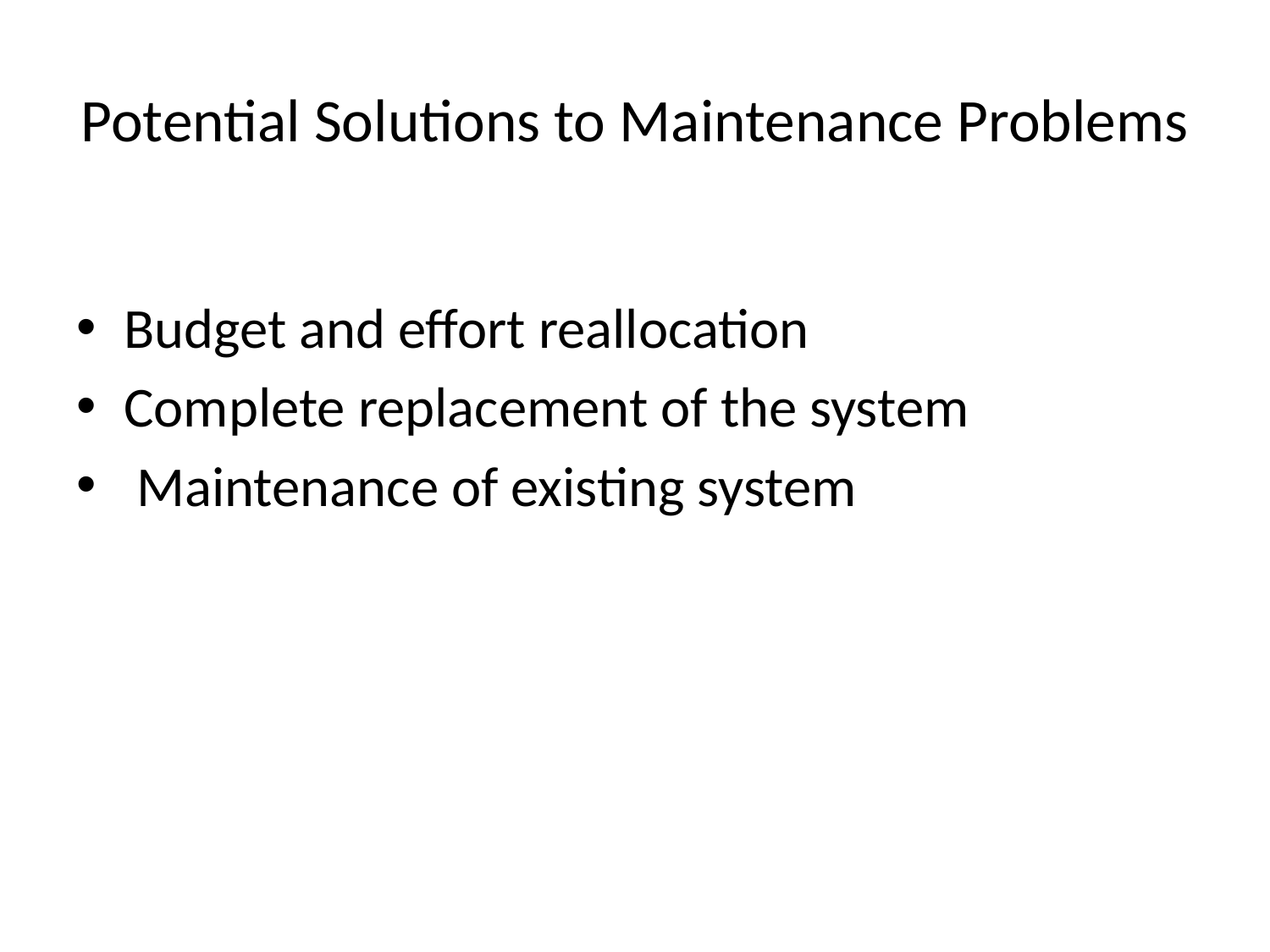

# Potential Solutions to Maintenance Problems
Budget and effort reallocation
Complete replacement of the system
 Maintenance of existing system